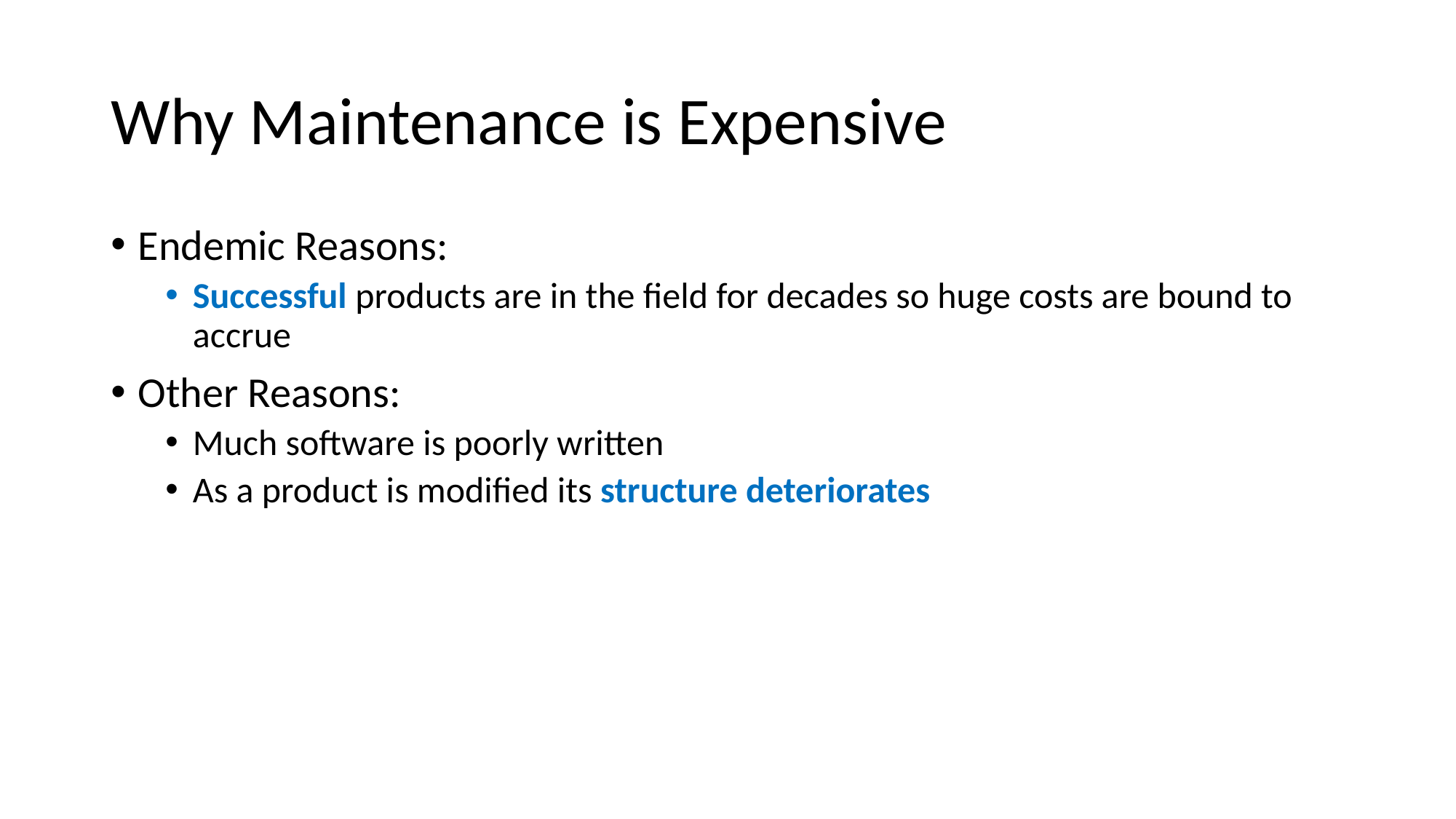

# Why Maintenance is Expensive
Endemic Reasons:
Successful products are in the field for decades so huge costs are bound to accrue
Other Reasons:
Much software is poorly written
As a product is modified its structure deteriorates